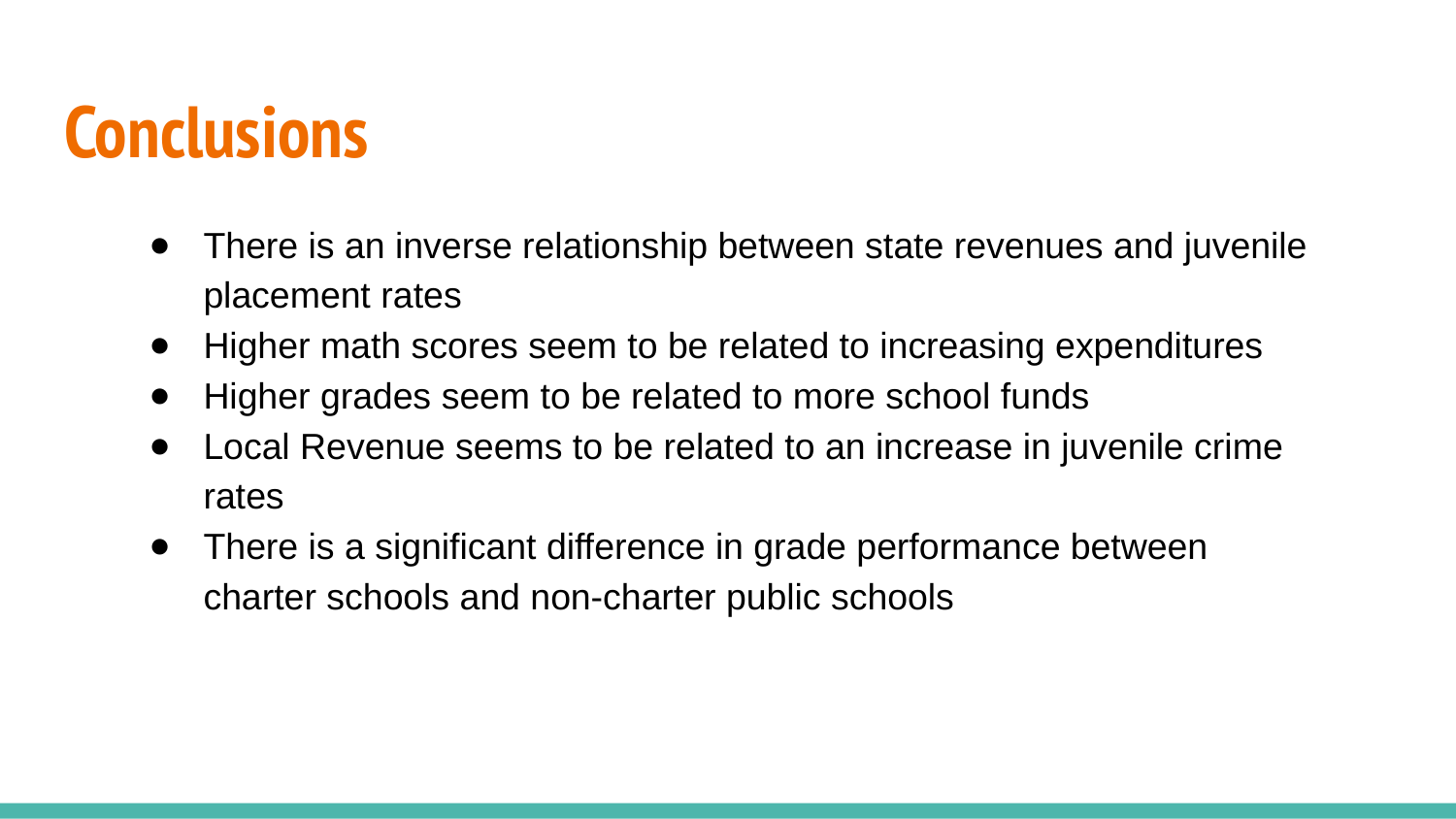

# Conclusions
There is an inverse relationship between state revenues and juvenile placement rates
Higher math scores seem to be related to increasing expenditures
Higher grades seem to be related to more school funds
Local Revenue seems to be related to an increase in juvenile crime rates
There is a significant difference in grade performance between charter schools and non-charter public schools